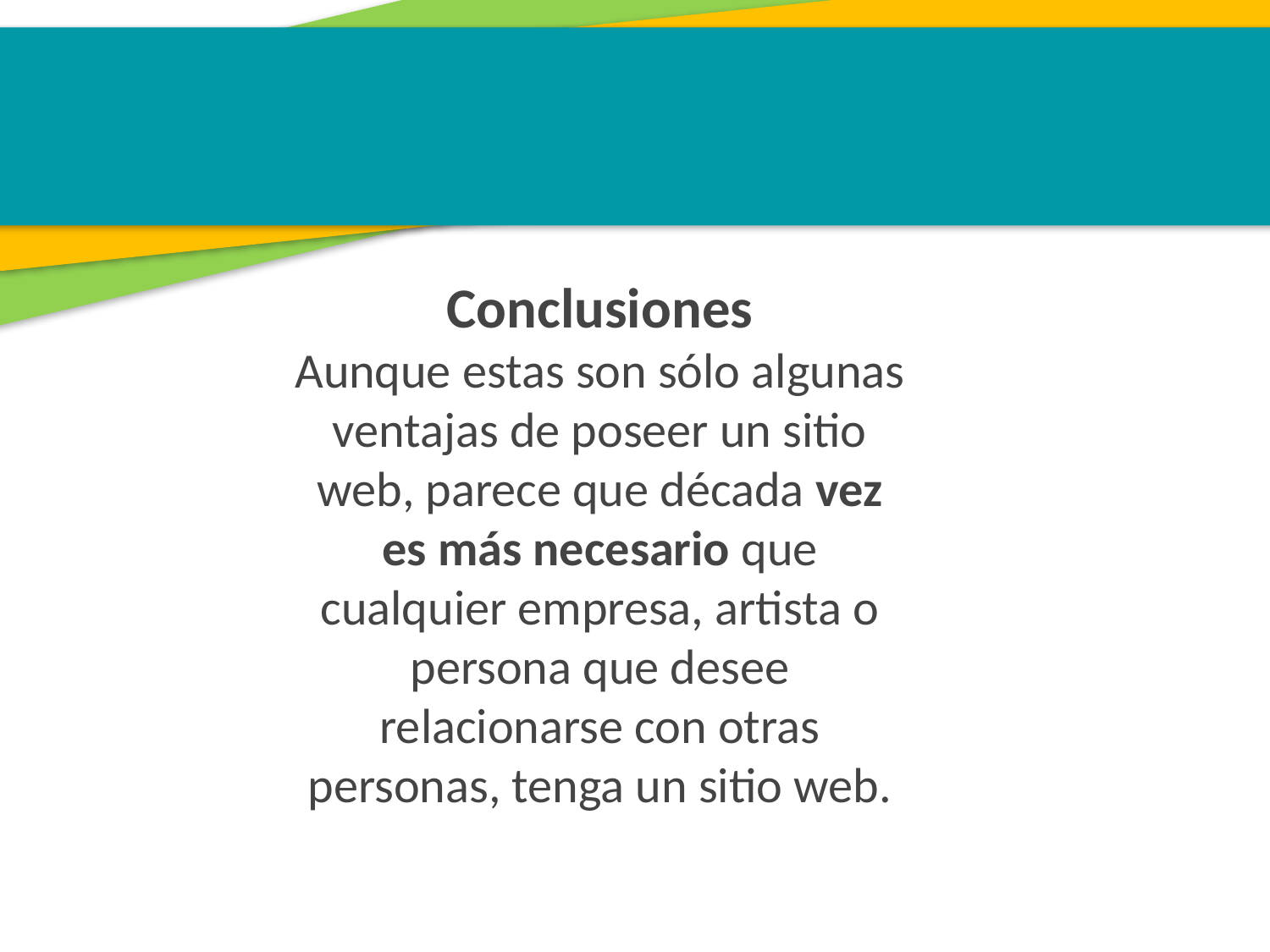

Conclusiones
Aunque estas son sólo algunas ventajas de poseer un sitio web, parece que década vez es más necesario que cualquier empresa, artista o persona que desee relacionarse con otras personas, tenga un sitio web.